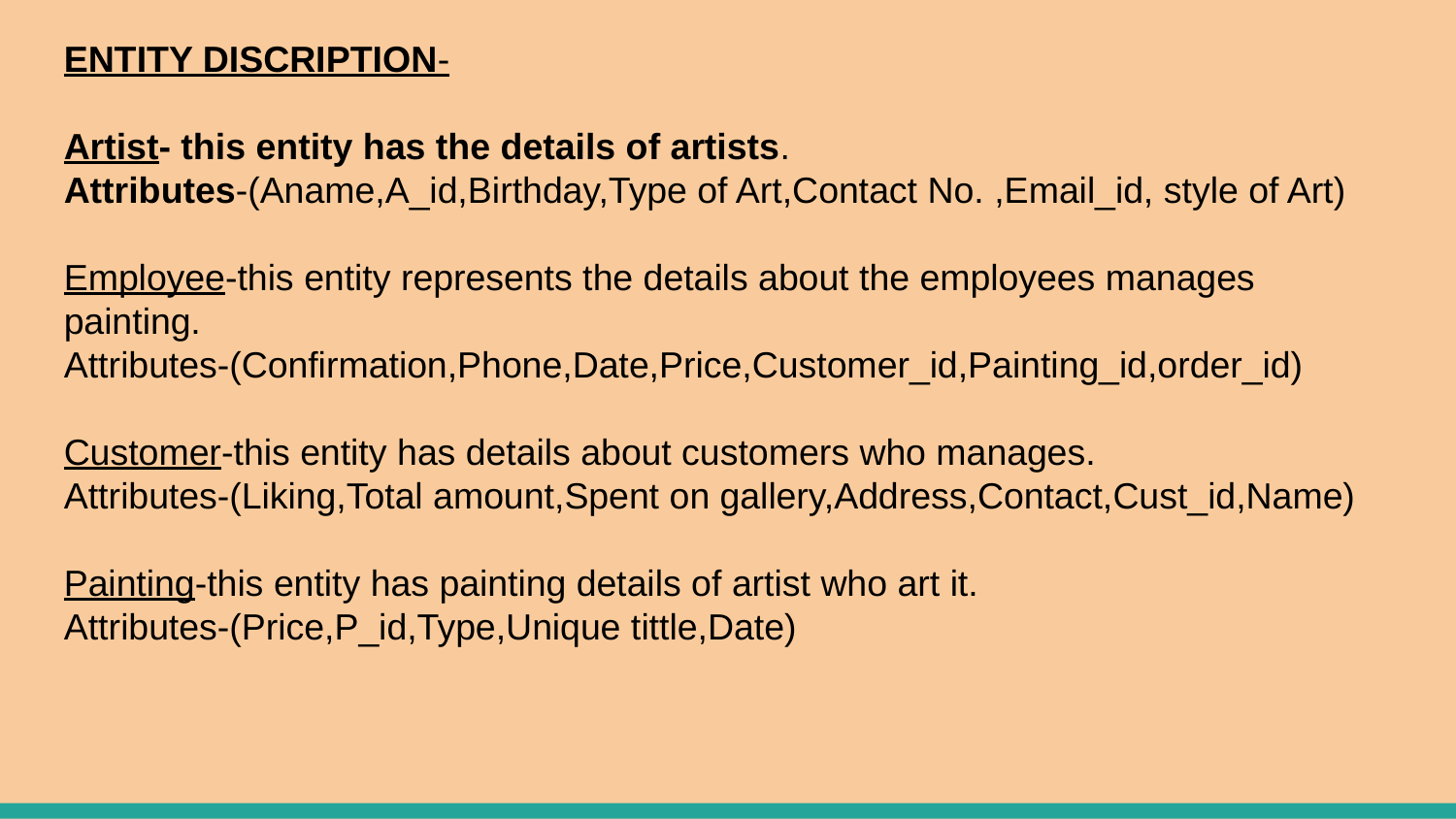

# ENTITY DISCRIPTION-

Artist- this entity has the details of artists.
Attributes-(Aname,A_id,Birthday,Type of Art,Contact No. ,Email_id, style of Art)

Employee-this entity represents the details about the employees manages painting.
Attributes-(Confirmation,Phone,Date,Price,Customer_id,Painting_id,order_id)

Customer-this entity has details about customers who manages.
Attributes-(Liking,Total amount,Spent on gallery,Address,Contact,Cust_id,Name)

Painting-this entity has painting details of artist who art it.
Attributes-(Price,P_id,Type,Unique tittle,Date)